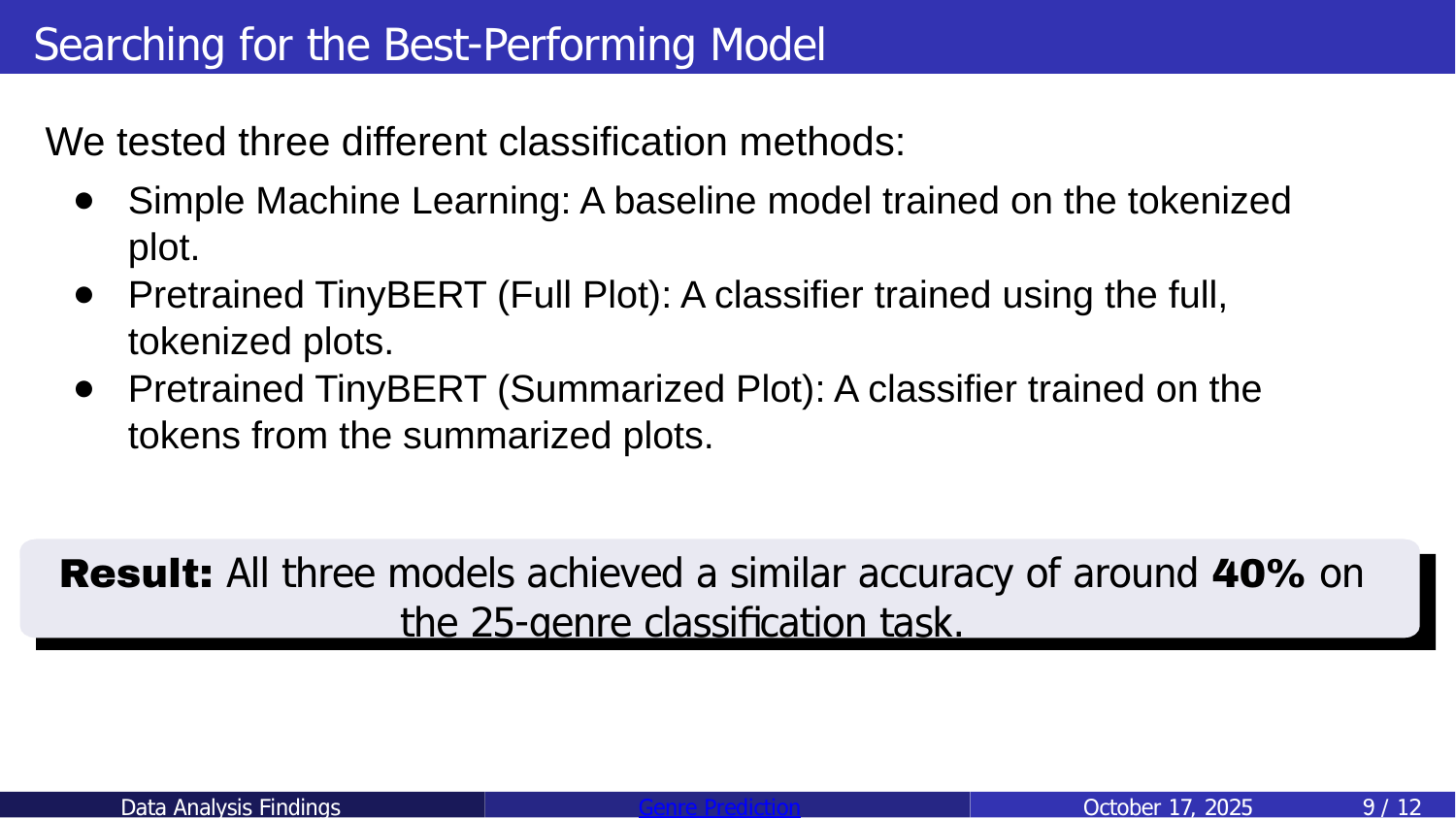

# Searching for the Best-Performing Model
We tested three different classification methods:
Simple Machine Learning: A baseline model trained on the tokenized plot.
Pretrained TinyBERT (Full Plot): A classifier trained using the full, tokenized plots.
Pretrained TinyBERT (Summarized Plot): A classifier trained on the tokens from the summarized plots.

Result: All three models achieved a similar accuracy of around 40% on the 25-genre classification task.
Data Analysis Findings
Genre Prediction
October 17, 2025
9 / 12